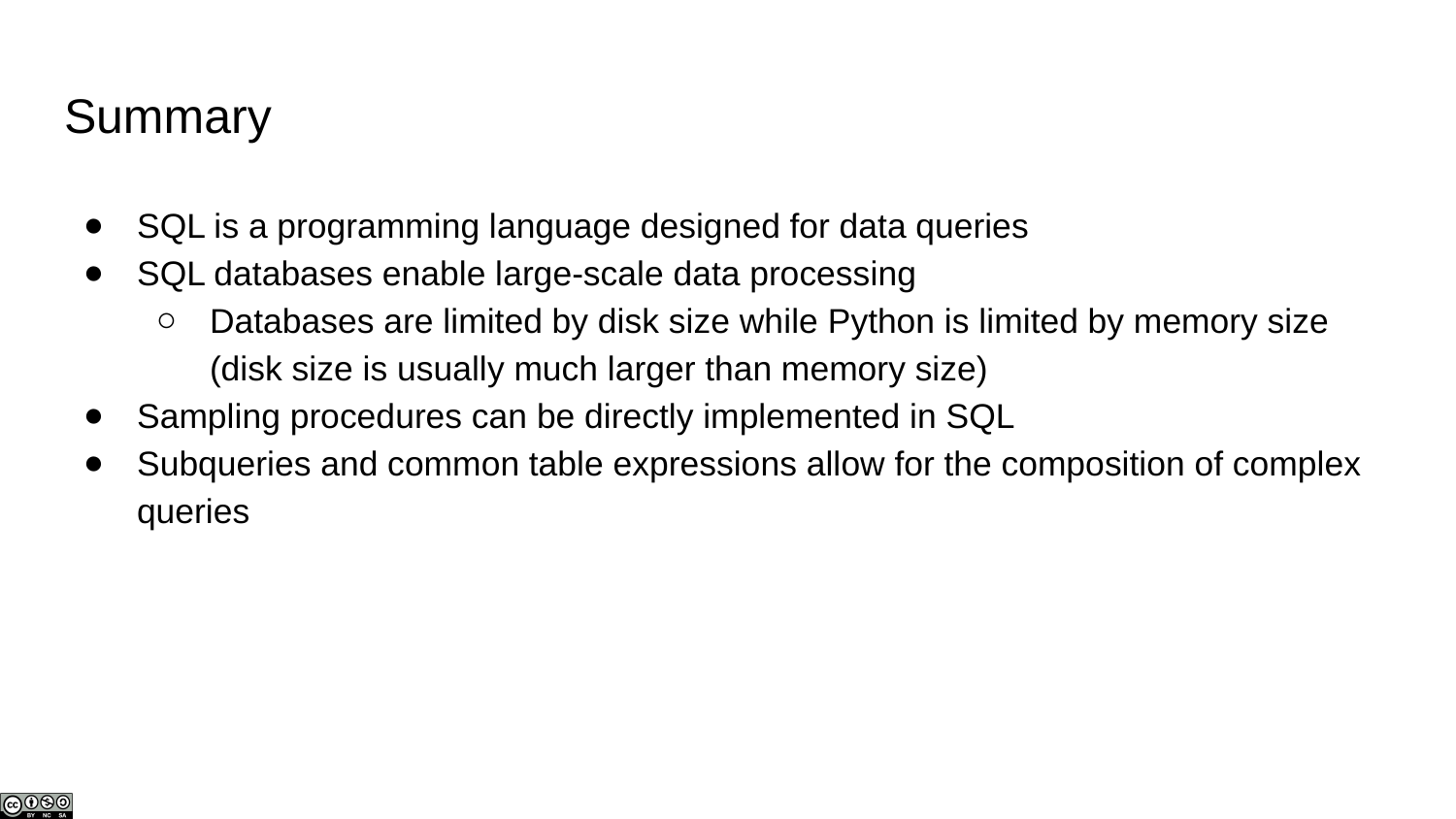

# Summary
SQL is a programming language designed for data queries
SQL databases enable large-scale data processing
Databases are limited by disk size while Python is limited by memory size (disk size is usually much larger than memory size)
Sampling procedures can be directly implemented in SQL
Subqueries and common table expressions allow for the composition of complex queries